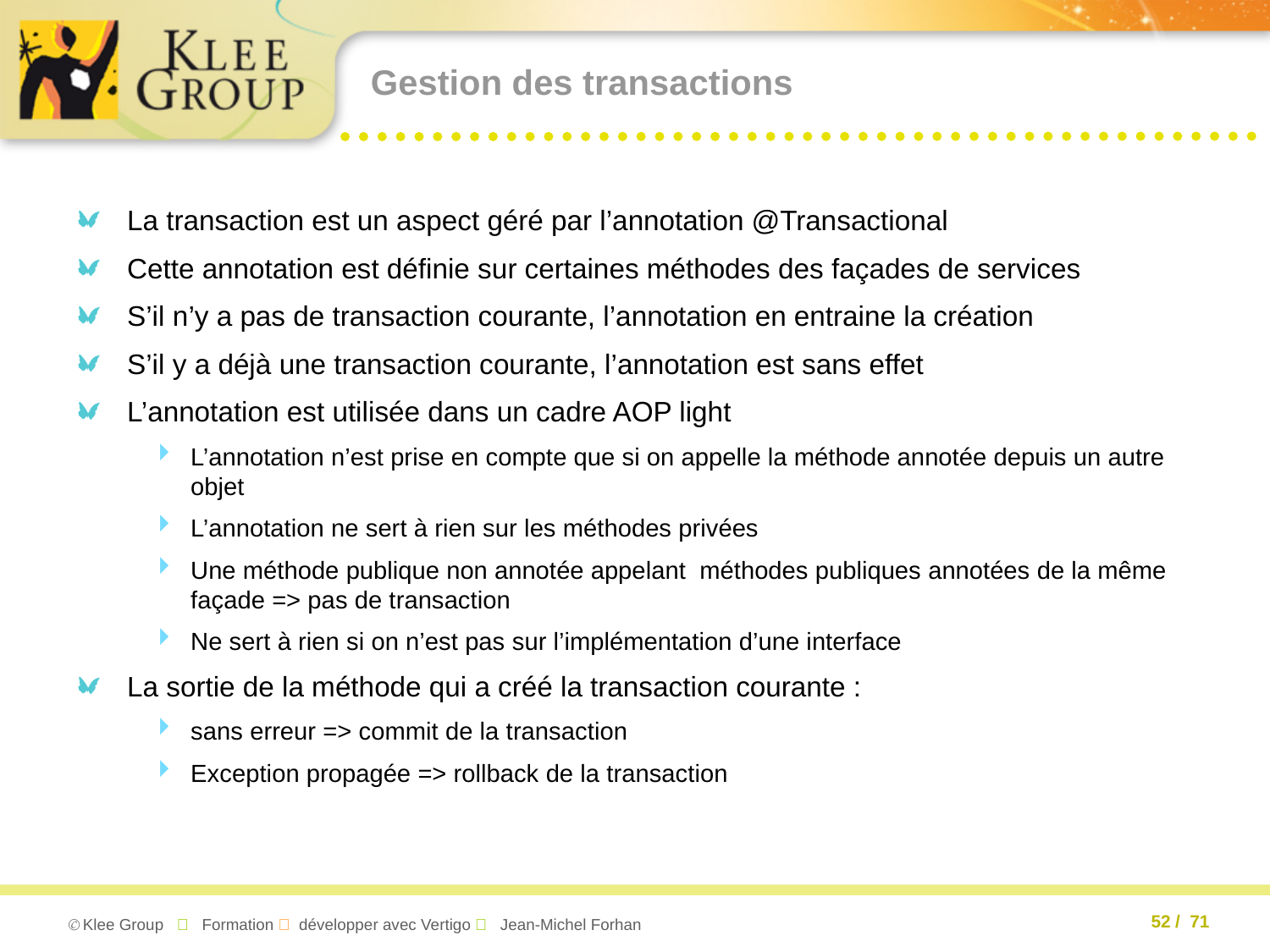

# Gestion des transactions
La transaction est un aspect géré par l’annotation @Transactional
Cette annotation est définie sur certaines méthodes des façades de services
S’il n’y a pas de transaction courante, l’annotation en entraine la création
S’il y a déjà une transaction courante, l’annotation est sans effet
L’annotation est utilisée dans un cadre AOP light
L’annotation n’est prise en compte que si on appelle la méthode annotée depuis un autre objet
L’annotation ne sert à rien sur les méthodes privées
Une méthode publique non annotée appelant  méthodes publiques annotées de la même façade => pas de transaction
Ne sert à rien si on n’est pas sur l’implémentation d’une interface
La sortie de la méthode qui a créé la transaction courante :
sans erreur => commit de la transaction
Exception propagée => rollback de la transaction